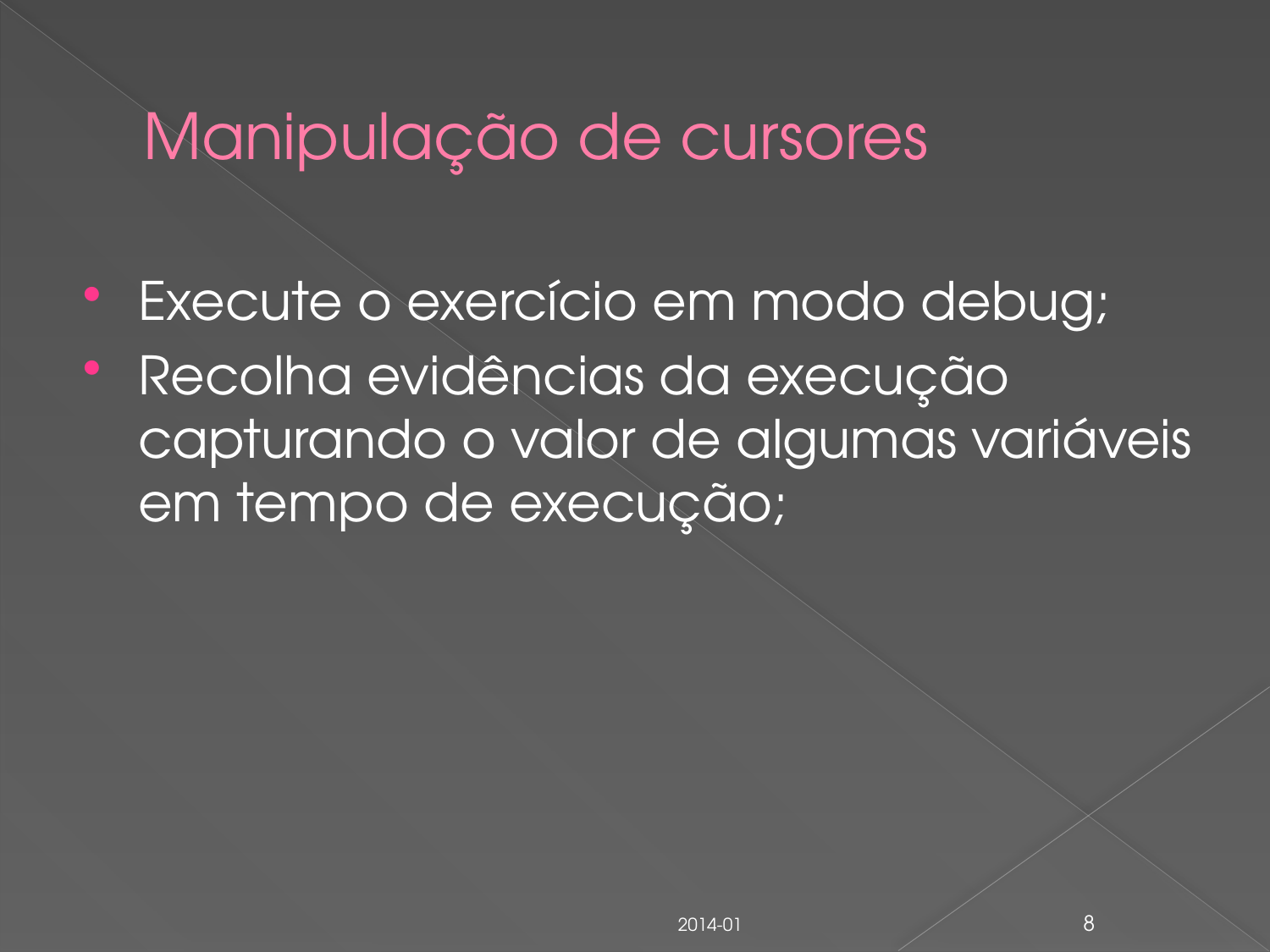

# Manipulação de cursores
Execute o exercício em modo debug;
Recolha evidências da execução capturando o valor de algumas variáveis em tempo de execução;
2014-01
8